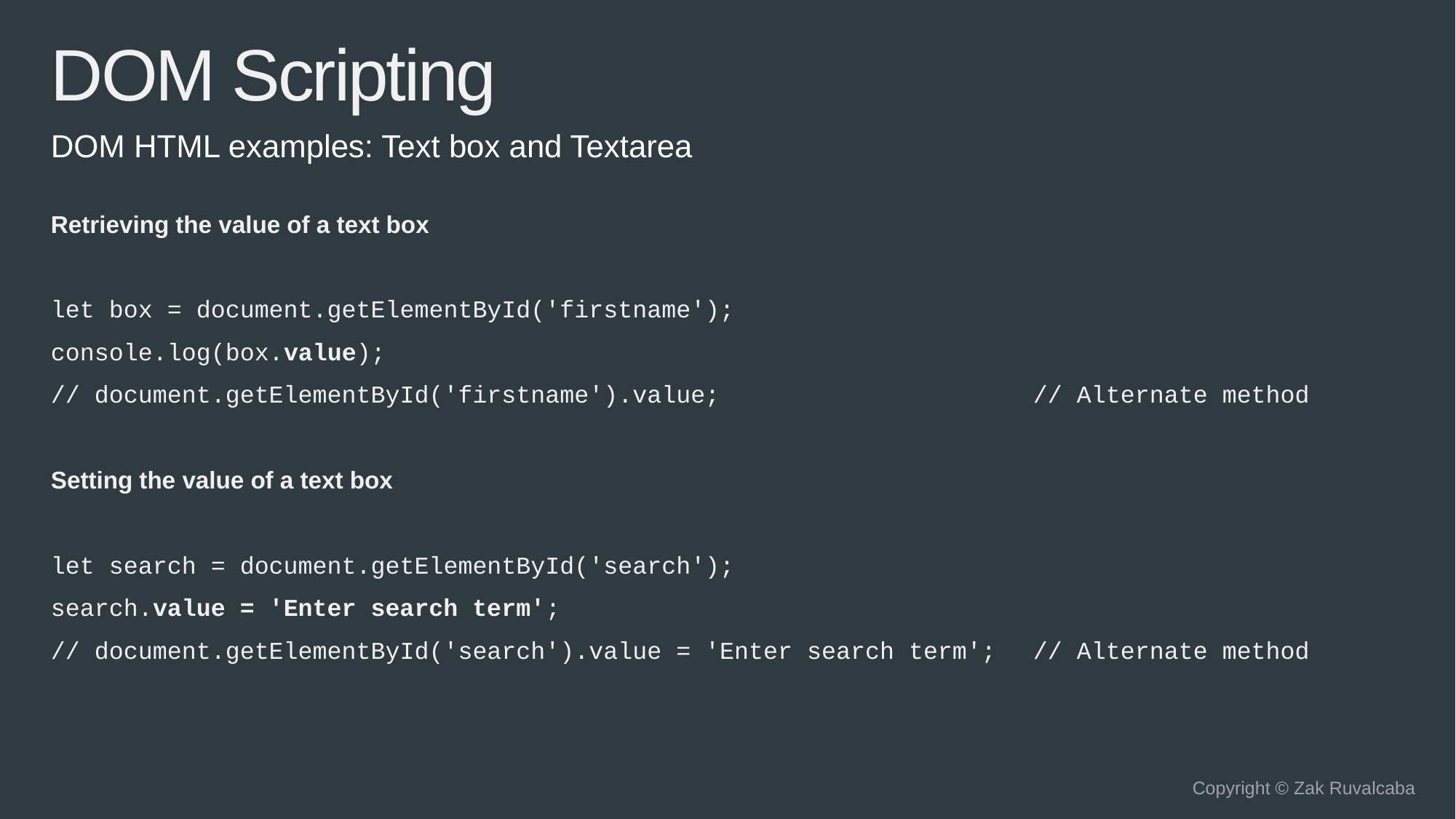

# DOM Scripting
DOM HTML examples: Text box and Textarea
Retrieving the value of a text box

let box = document.getElementById('firstname');
console.log(box.value);
// document.getElementById('firstname').value;			// Alternate method

Setting the value of a text box

let search = document.getElementById('search');
search.value = 'Enter search term';
// document.getElementById('search').value = 'Enter search term';	// Alternate method